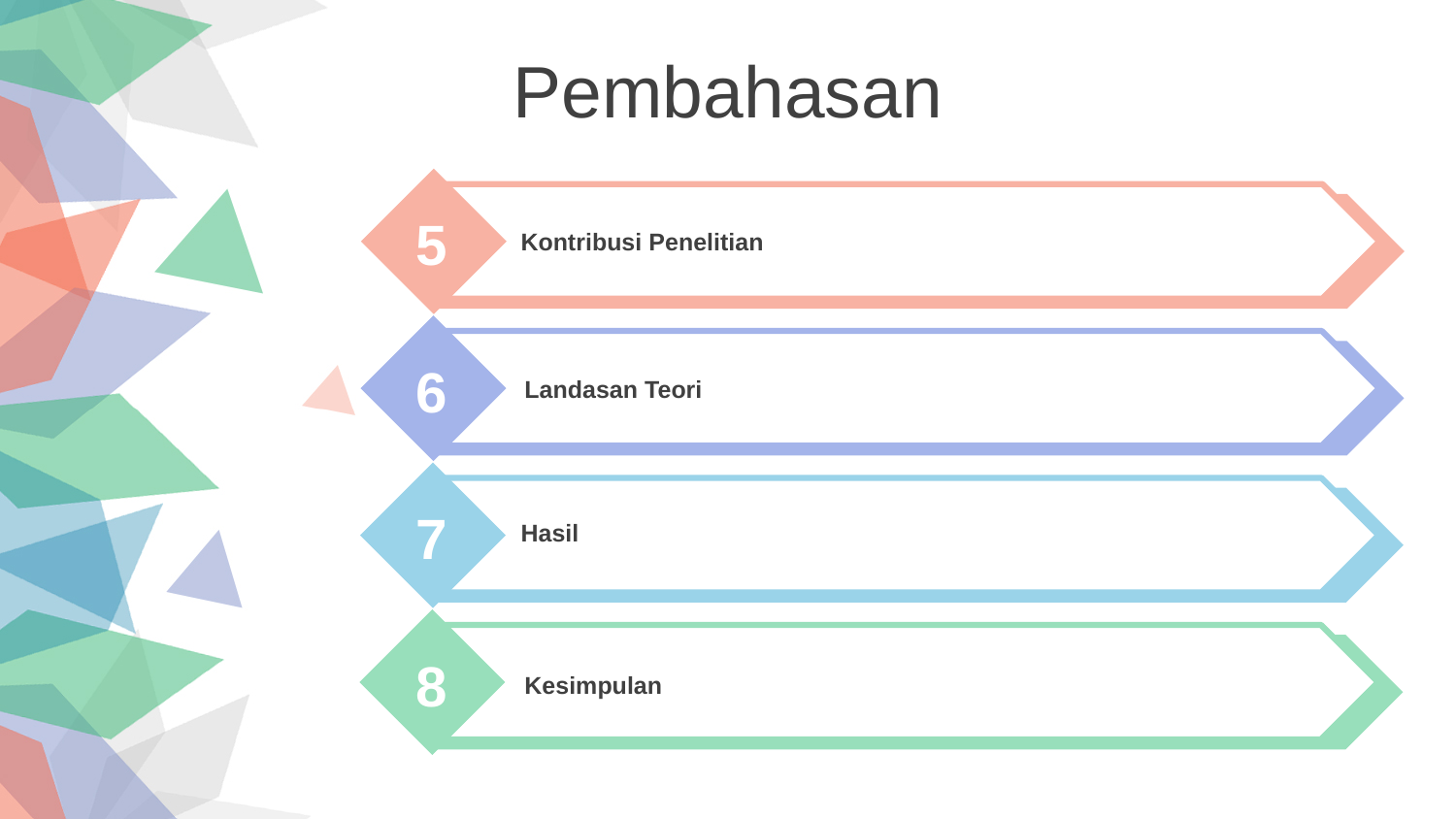

Pembahasan

5
Kontribusi Penelitian

6
Landasan Teori

7
Hasil

8
Kesimpulan